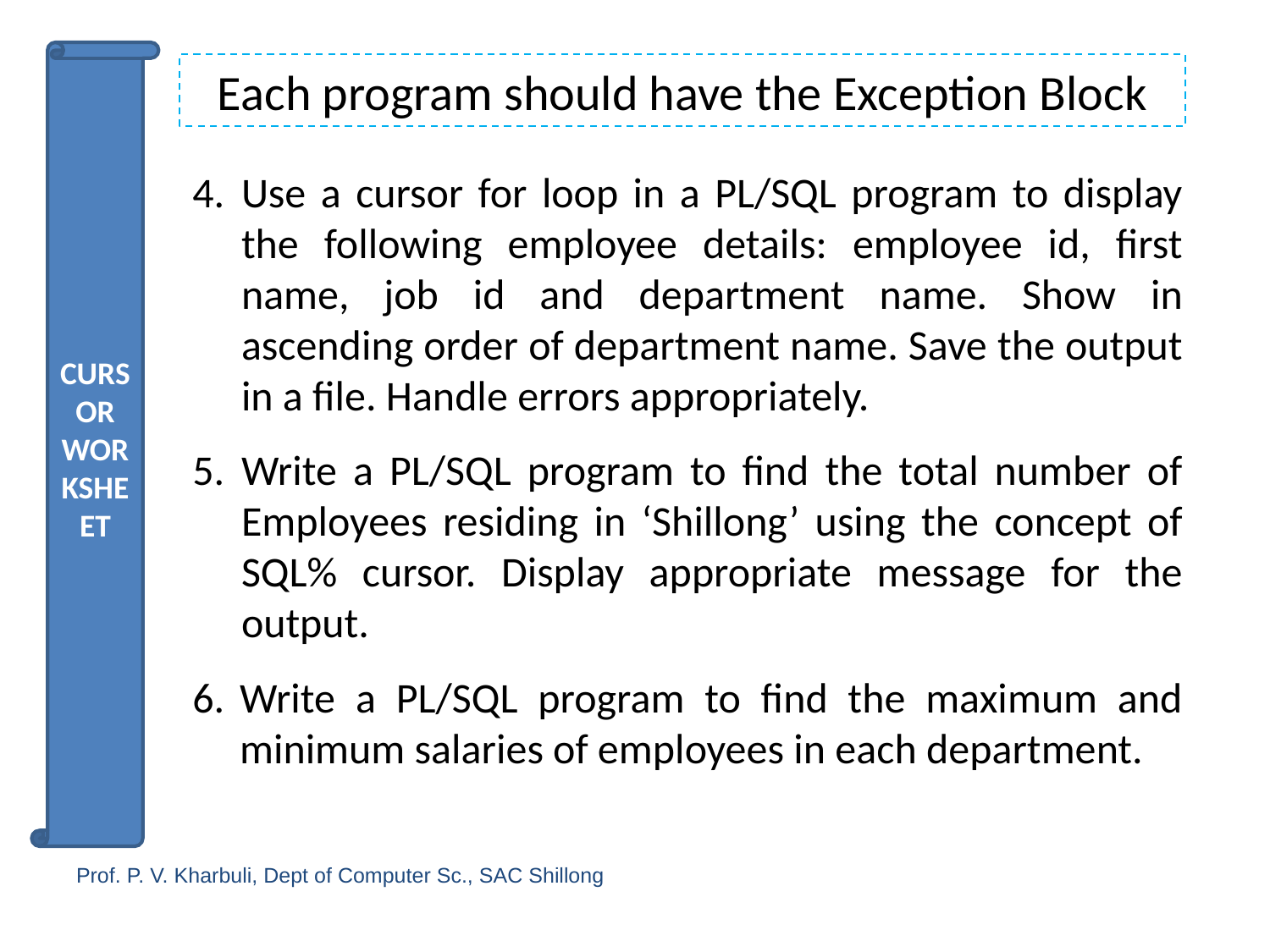

CURSOR WORKSHEET
Each program should have the Exception Block
Use a cursor for loop in a PL/SQL program to display the following employee details: employee id, first name, job id and department name. Show in ascending order of department name. Save the output in a file. Handle errors appropriately.
Write a PL/SQL program to find the total number of Employees residing in ‘Shillong’ using the concept of SQL% cursor. Display appropriate message for the output.
Write a PL/SQL program to find the maximum and minimum salaries of employees in each department.
Prof. P. V. Kharbuli, Dept of Computer Sc., SAC Shillong